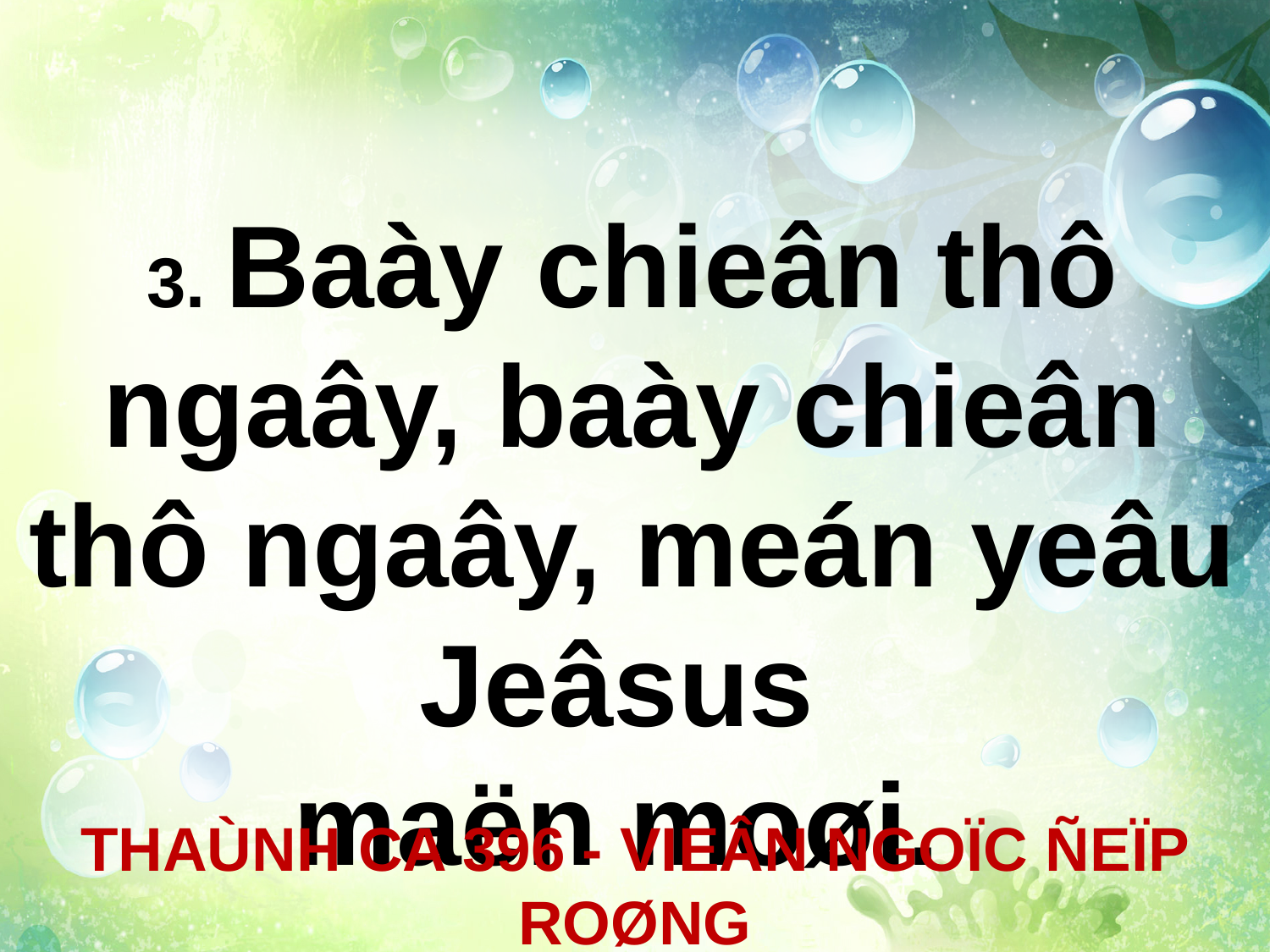

3. Baày chieân thô ngaây, baày chieân thô ngaây, meán yeâu Jeâsus
maën moøi.
THAÙNH CA 396 - VIEÂN NGOÏC ÑEÏP ROØNG